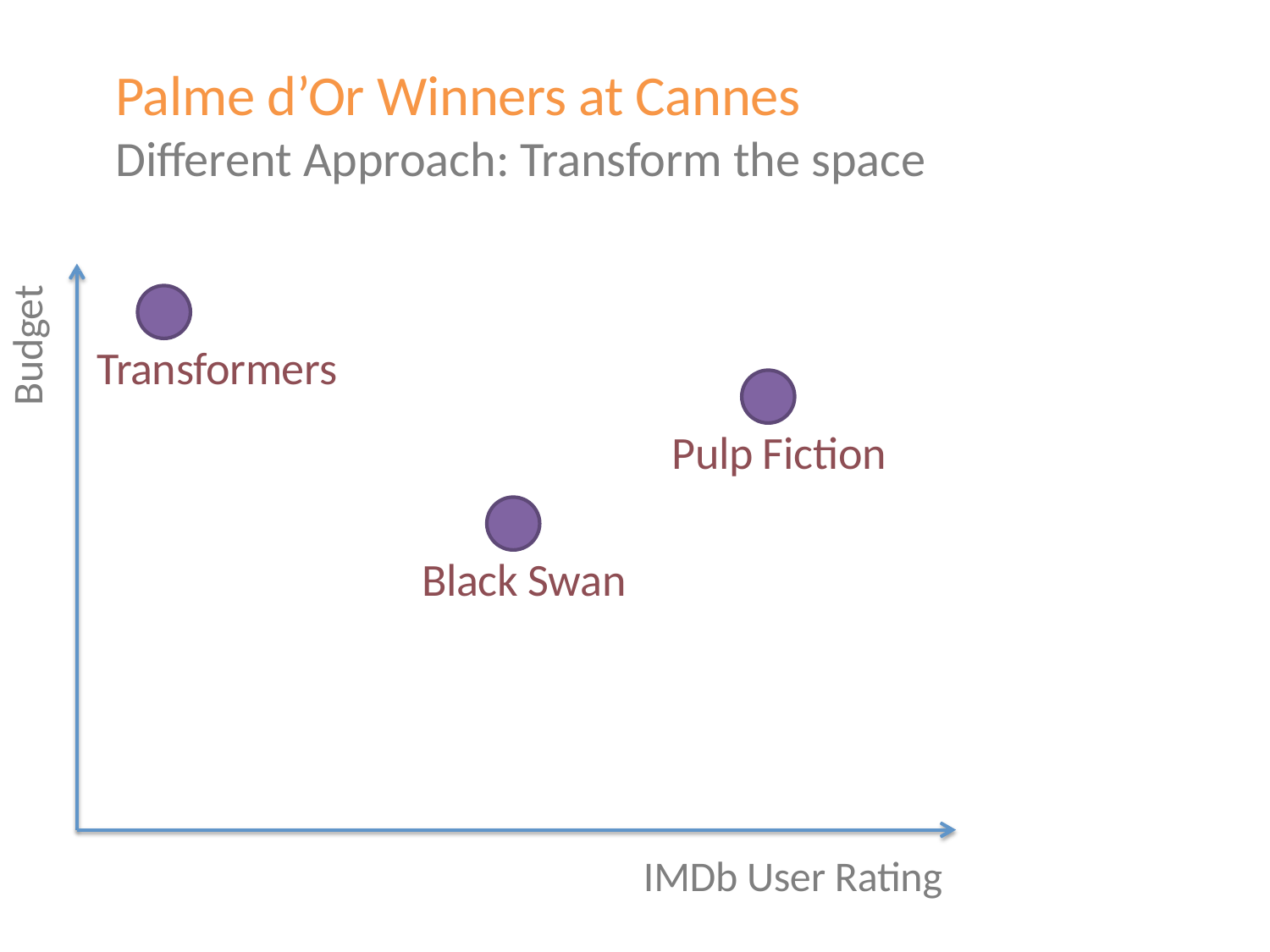

Palme d’Or Winners at Cannes
Different Approach: Transform the space

Budget
Transformers

Pulp Fiction

Black Swan

IMDb User Rating